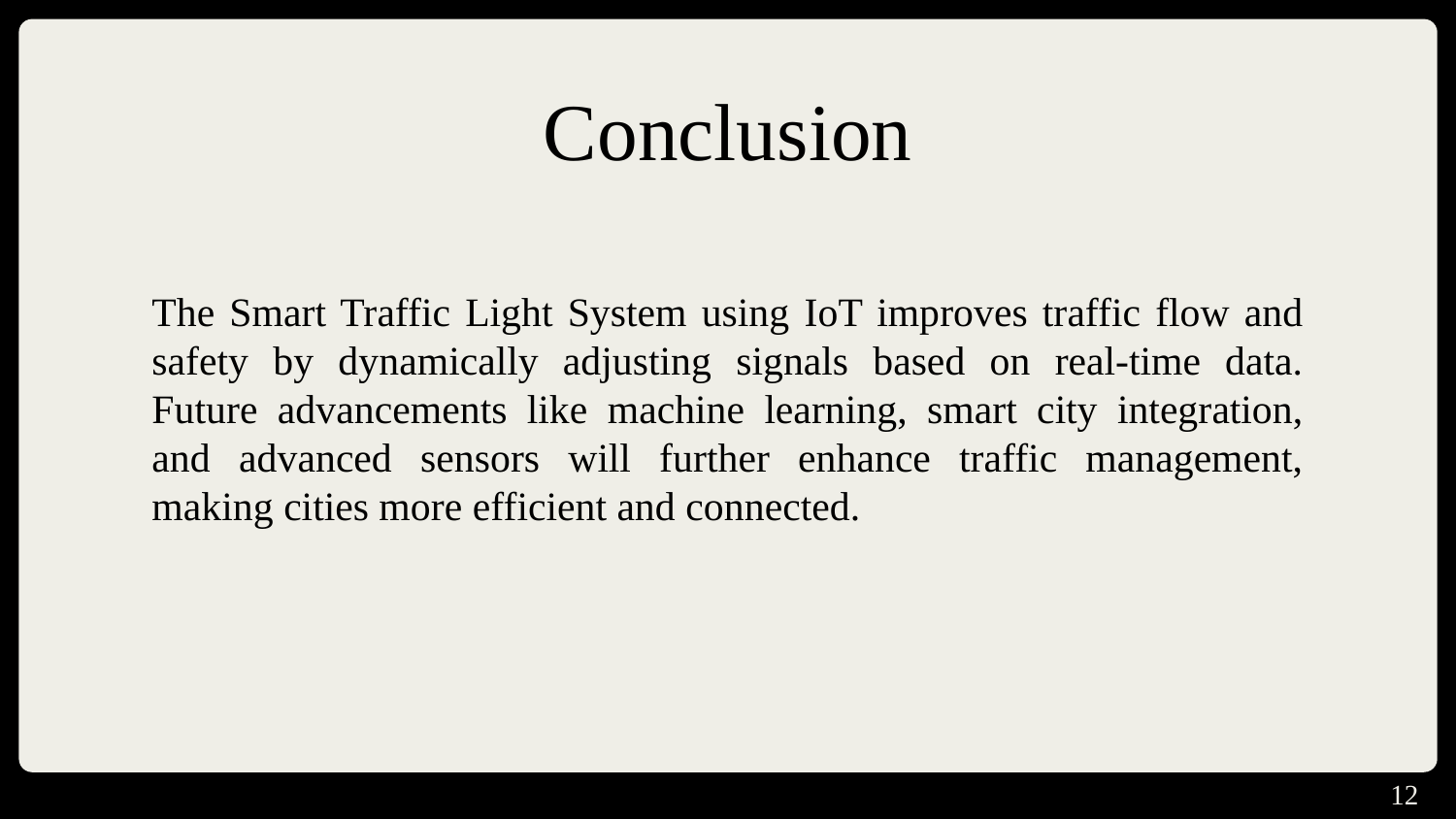

# Conclusion
The Smart Traffic Light System using IoT improves traffic flow and safety by dynamically adjusting signals based on real-time data. Future advancements like machine learning, smart city integration, and advanced sensors will further enhance traffic management, making cities more efficient and connected.
12